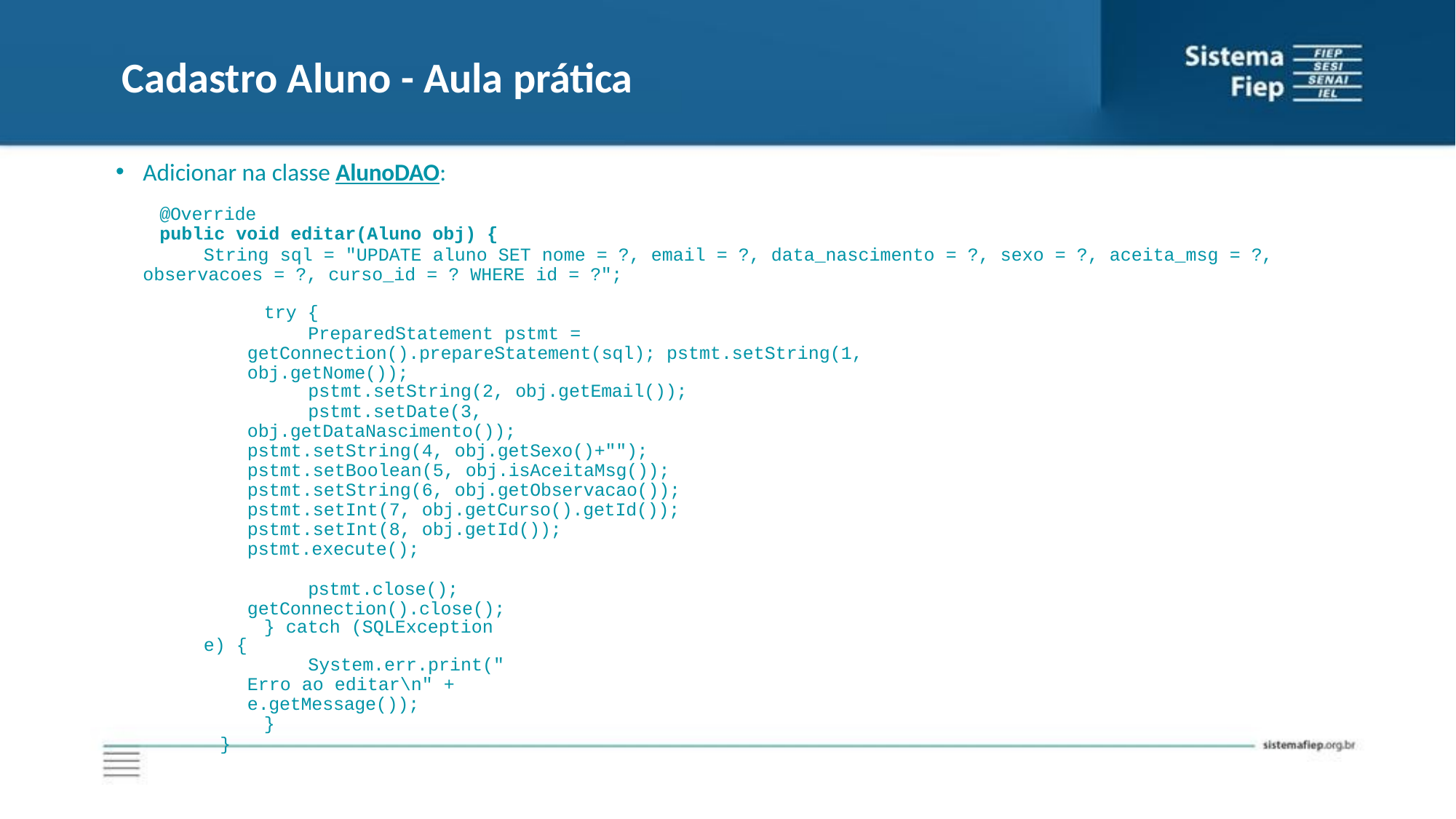

# Cadastro Aluno - Aula prática
Adicionar na classe AlunoDAO:
@Override
public void editar(Aluno obj) {
String sql = "UPDATE aluno SET nome = ?, email = ?, data_nascimento = ?, sexo = ?, aceita_msg = ?, observacoes = ?, curso_id = ? WHERE id = ?";
try {
PreparedStatement pstmt = getConnection().prepareStatement(sql); pstmt.setString(1, obj.getNome());
pstmt.setString(2, obj.getEmail());
pstmt.setDate(3, obj.getDataNascimento()); pstmt.setString(4, obj.getSexo()+""); pstmt.setBoolean(5, obj.isAceitaMsg()); pstmt.setString(6, obj.getObservacao()); pstmt.setInt(7, obj.getCurso().getId()); pstmt.setInt(8, obj.getId()); pstmt.execute();
pstmt.close(); getConnection().close();
} catch (SQLException e) {
System.err.print("Erro ao editar\n" + e.getMessage());
}
}